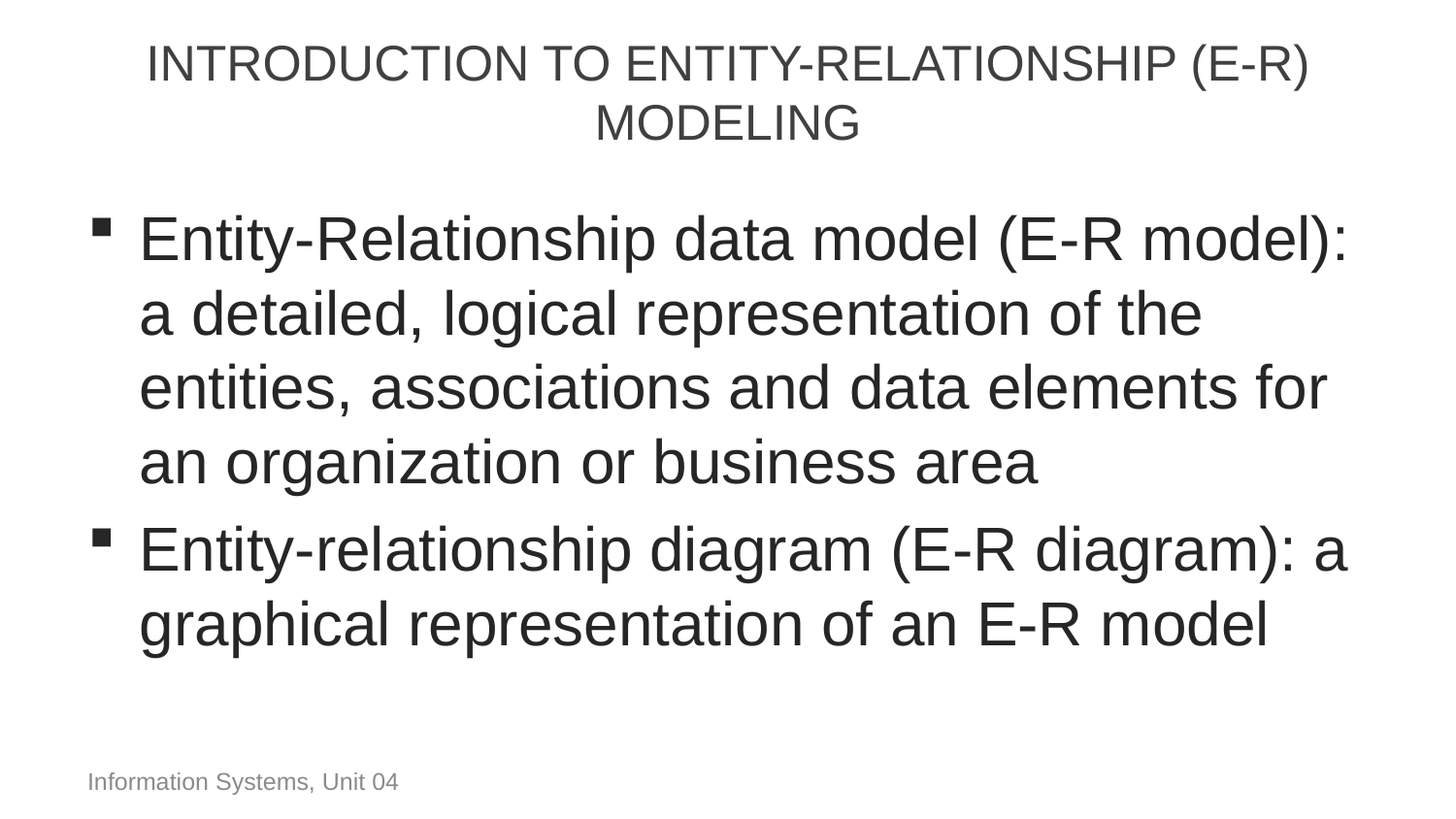

# Introduction to Entity-Relationship (E-R) Modeling
Entity-Relationship data model (E-R model): a detailed, logical representation of the entities, associations and data elements for an organization or business area
Entity-relationship diagram (E-R diagram): a graphical representation of an E-R model
Information Systems, Unit 04
17